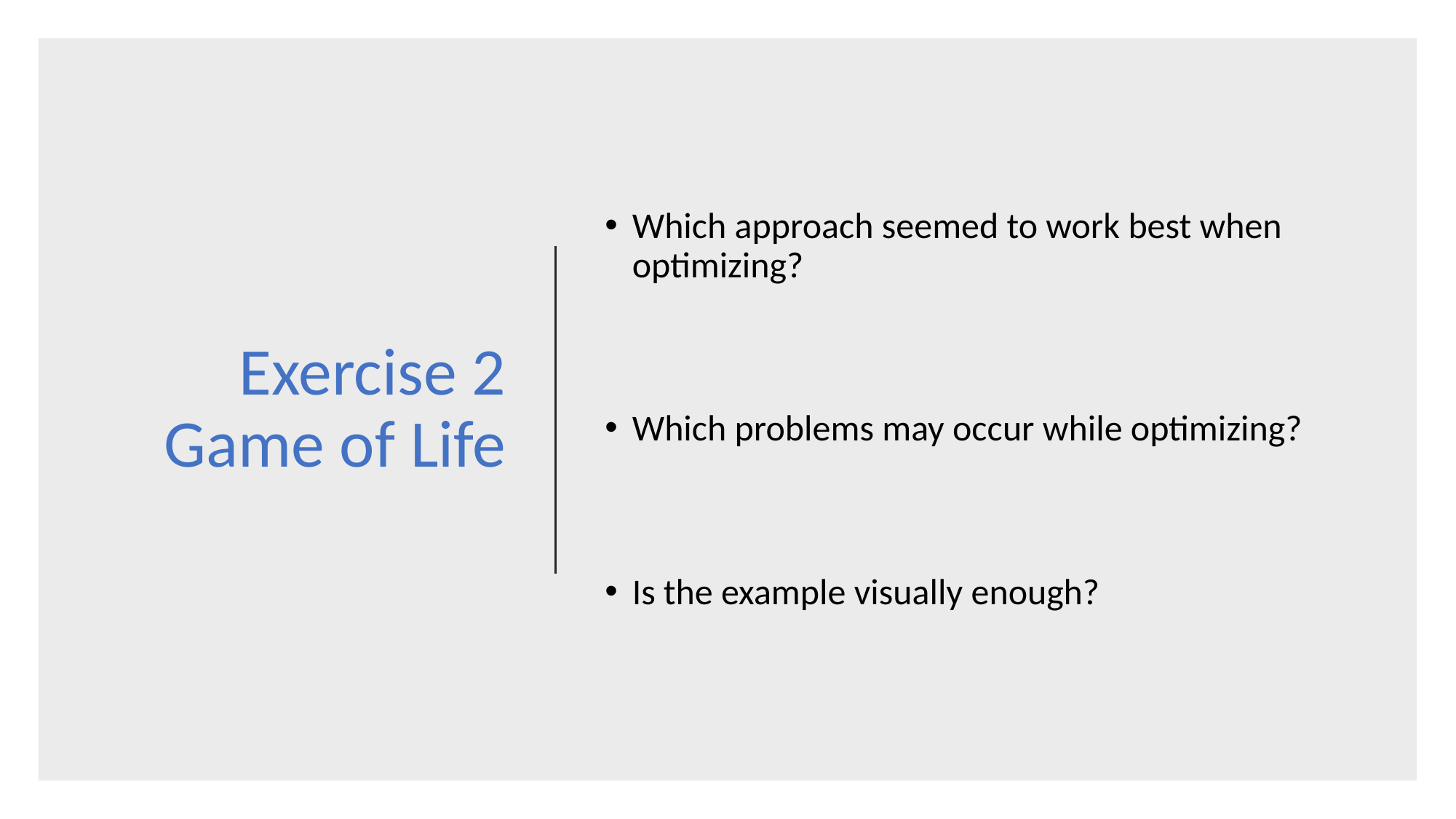

# Exercise 2 Game of Life
Which approach seemed to work best when optimizing?

Which problems may occur while optimizing?

Is the example visually enough?